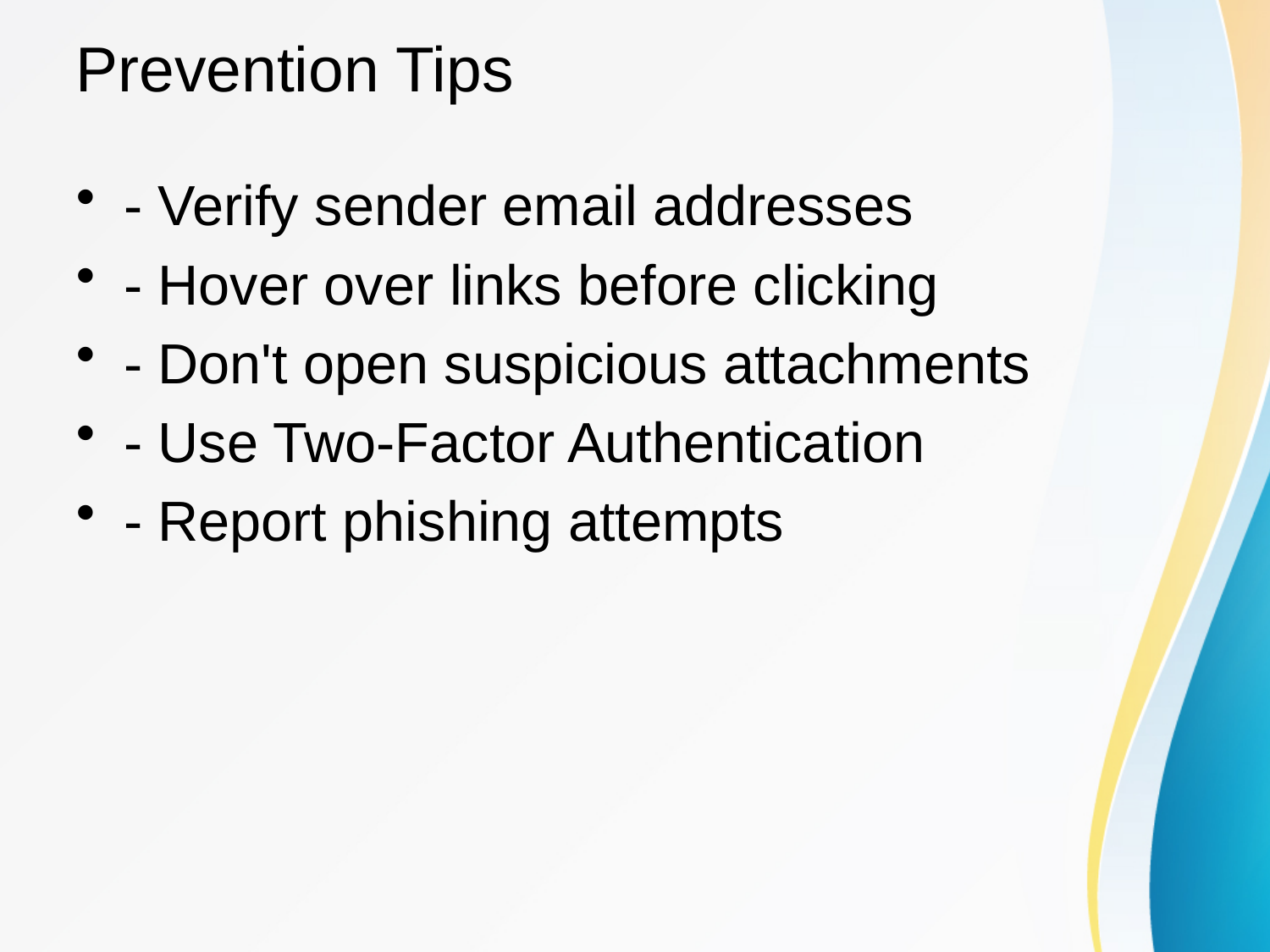

# Prevention Tips
- Verify sender email addresses
- Hover over links before clicking
- Don't open suspicious attachments
- Use Two-Factor Authentication
- Report phishing attempts